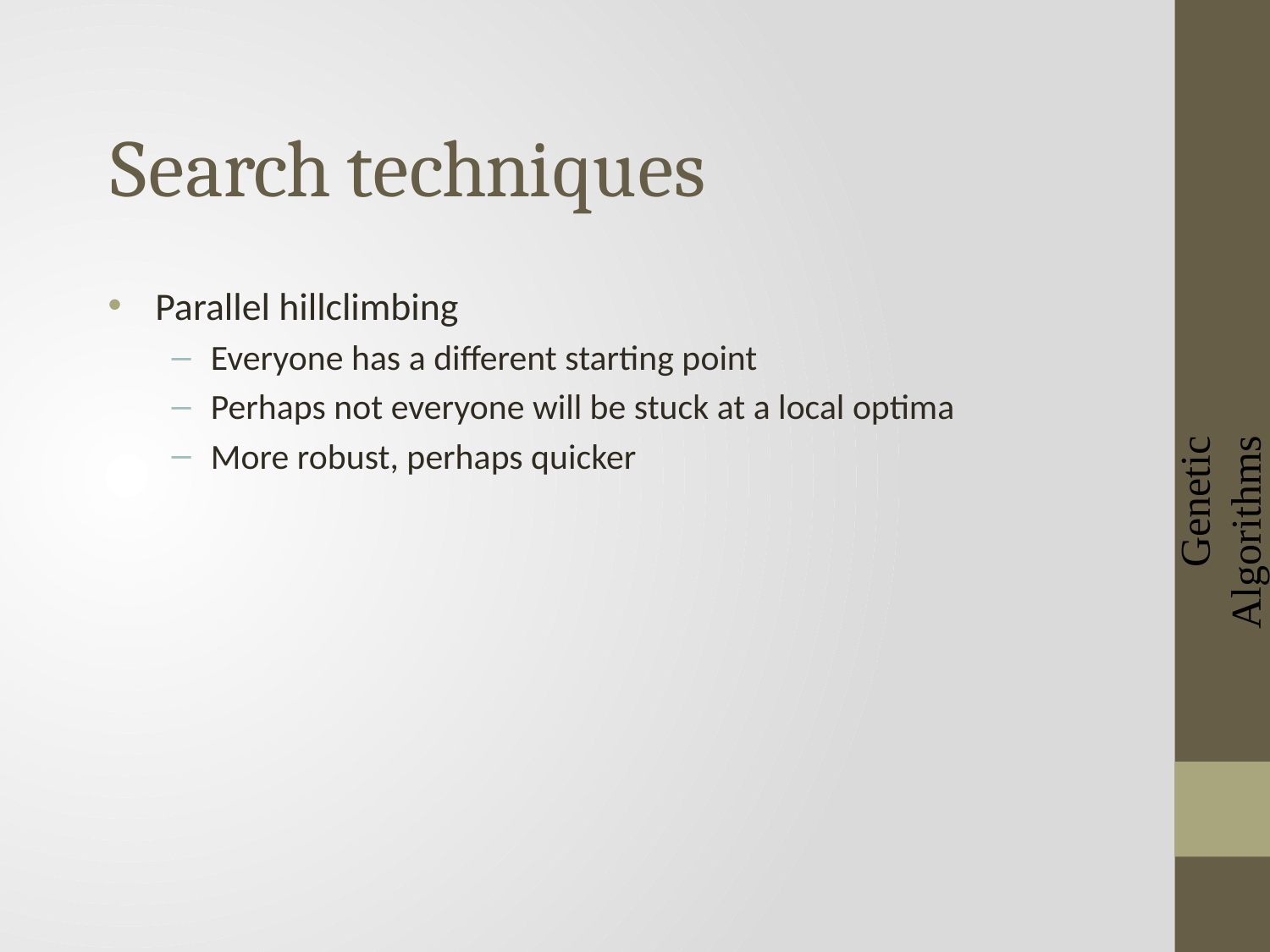

# Search techniques
Genetic Algorithms
Parallel hillclimbing
Everyone has a different starting point
Perhaps not everyone will be stuck at a local optima
More robust, perhaps quicker